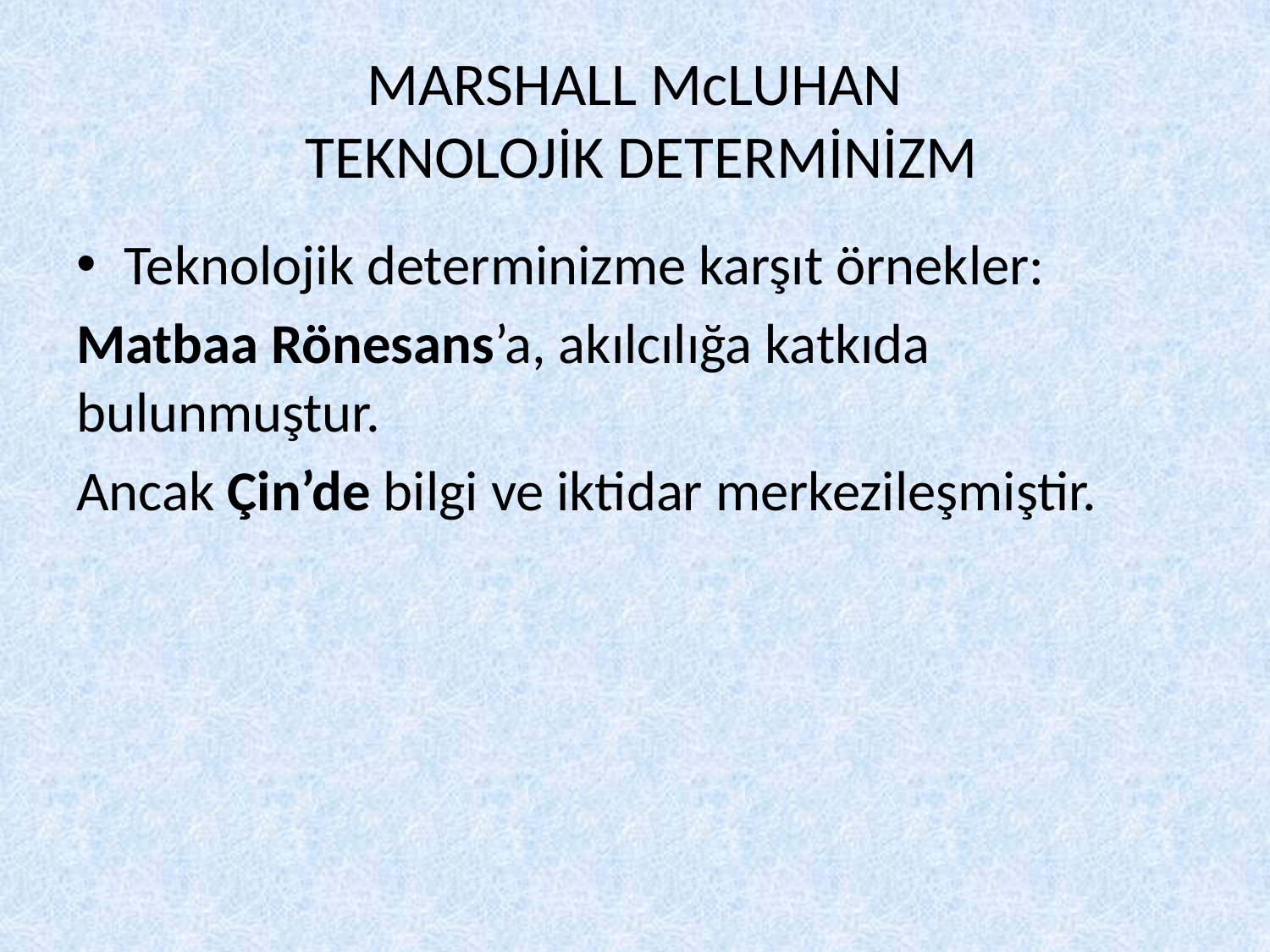

# MARSHALL McLUHAN TEKNOLOJİK DETERMİNİZM
Teknolojik determinizme karşıt örnekler:
Matbaa Rönesans’a, akılcılığa katkıda bulunmuştur.
Ancak Çin’de bilgi ve iktidar merkezileşmiştir.